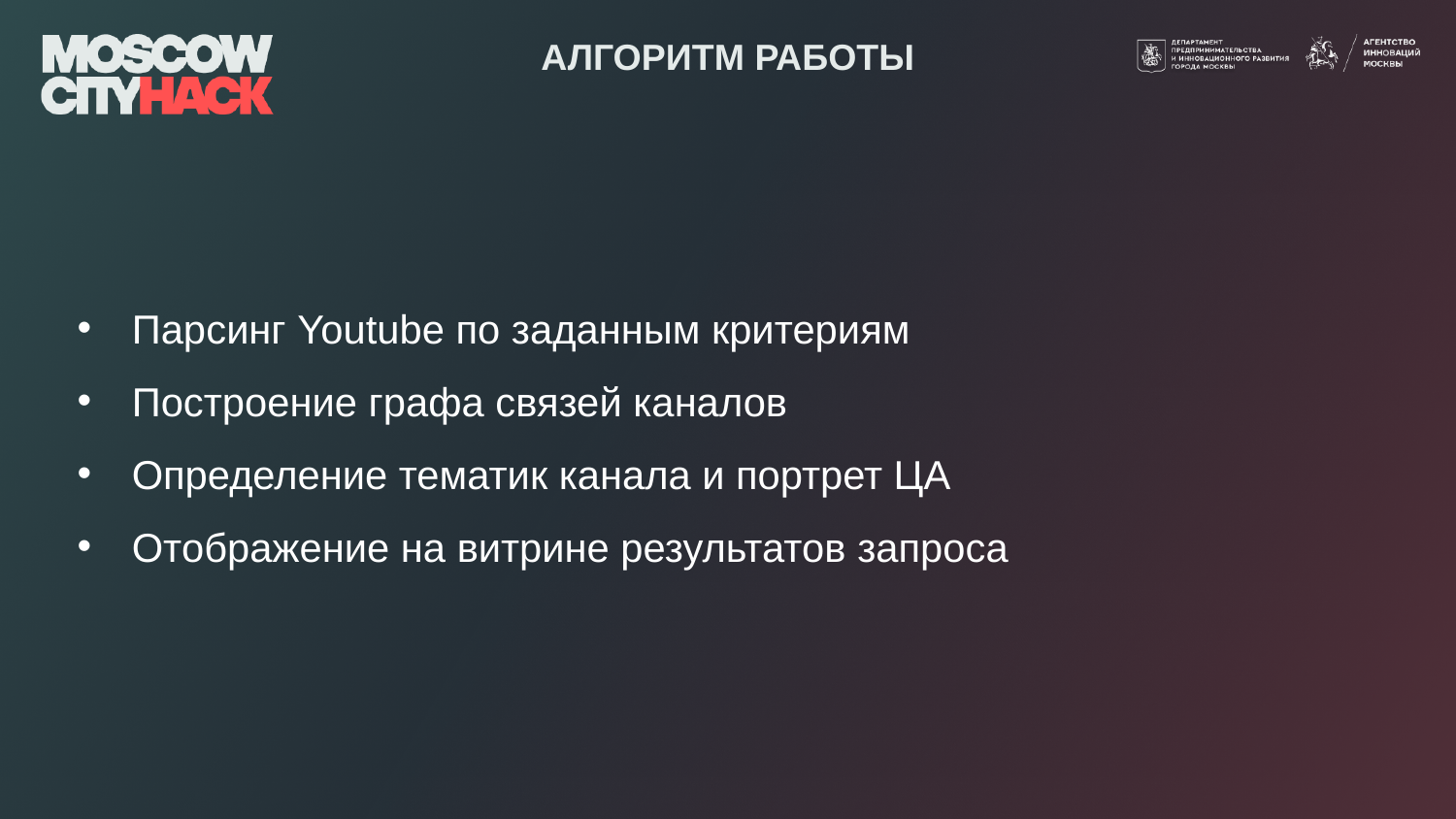

Алгоритм работы
Парсинг Youtube по заданным критериям
Построение графа связей каналов
Определение тематик канала и портрет ЦА
Отображение на витрине результатов запроса